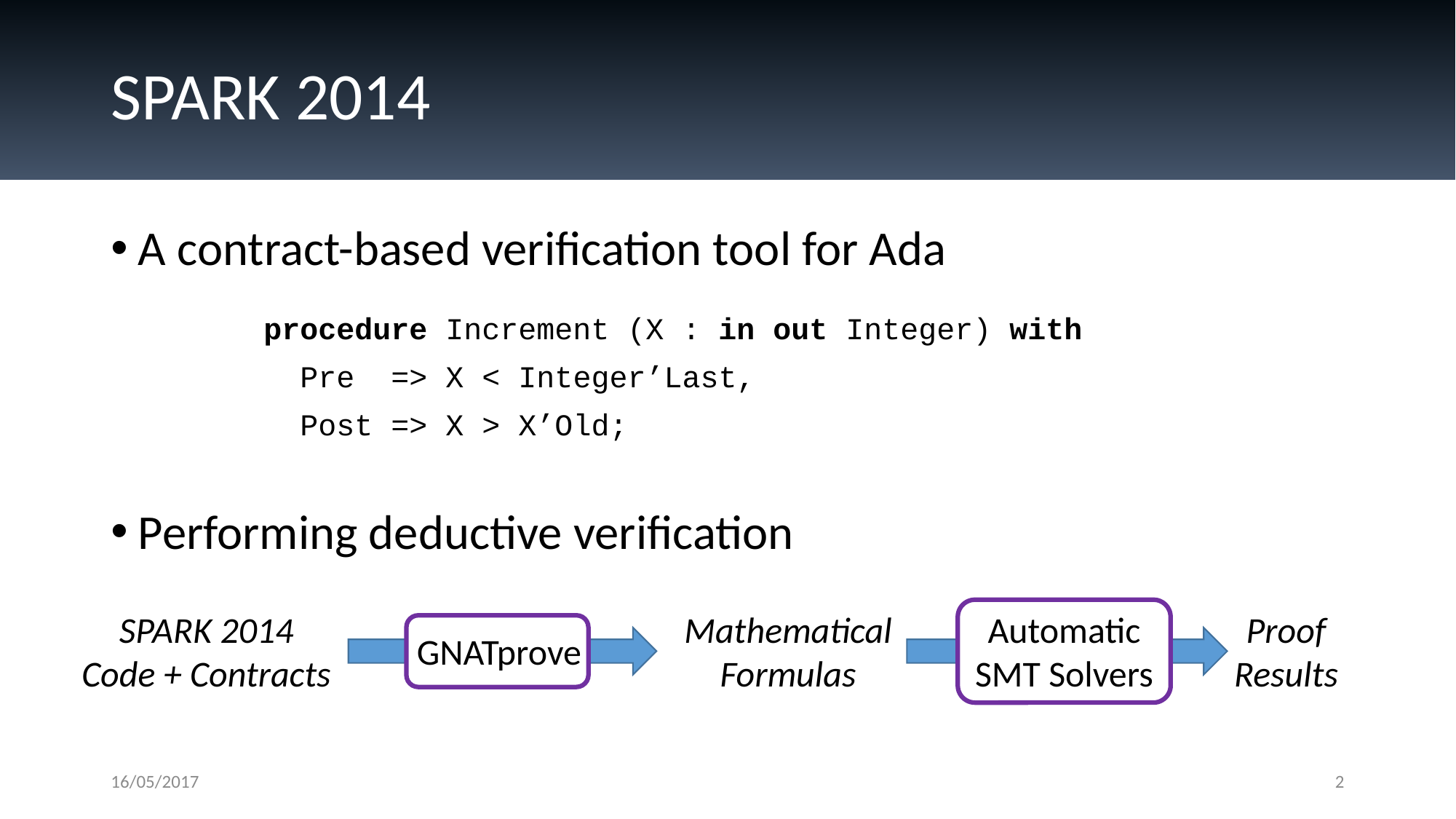

# SPARK 2014
A contract-based verification tool for Ada

Performing deductive verification
procedure Increment (X : in out Integer) with
  Pre  => X < Integer’Last,
  Post => X > X’Old;

SPARK 2014
Code + Contracts
Mathematical
Formulas
Automatic SMT Solvers
Proof
Results

GNATprove

16/05/2017
2